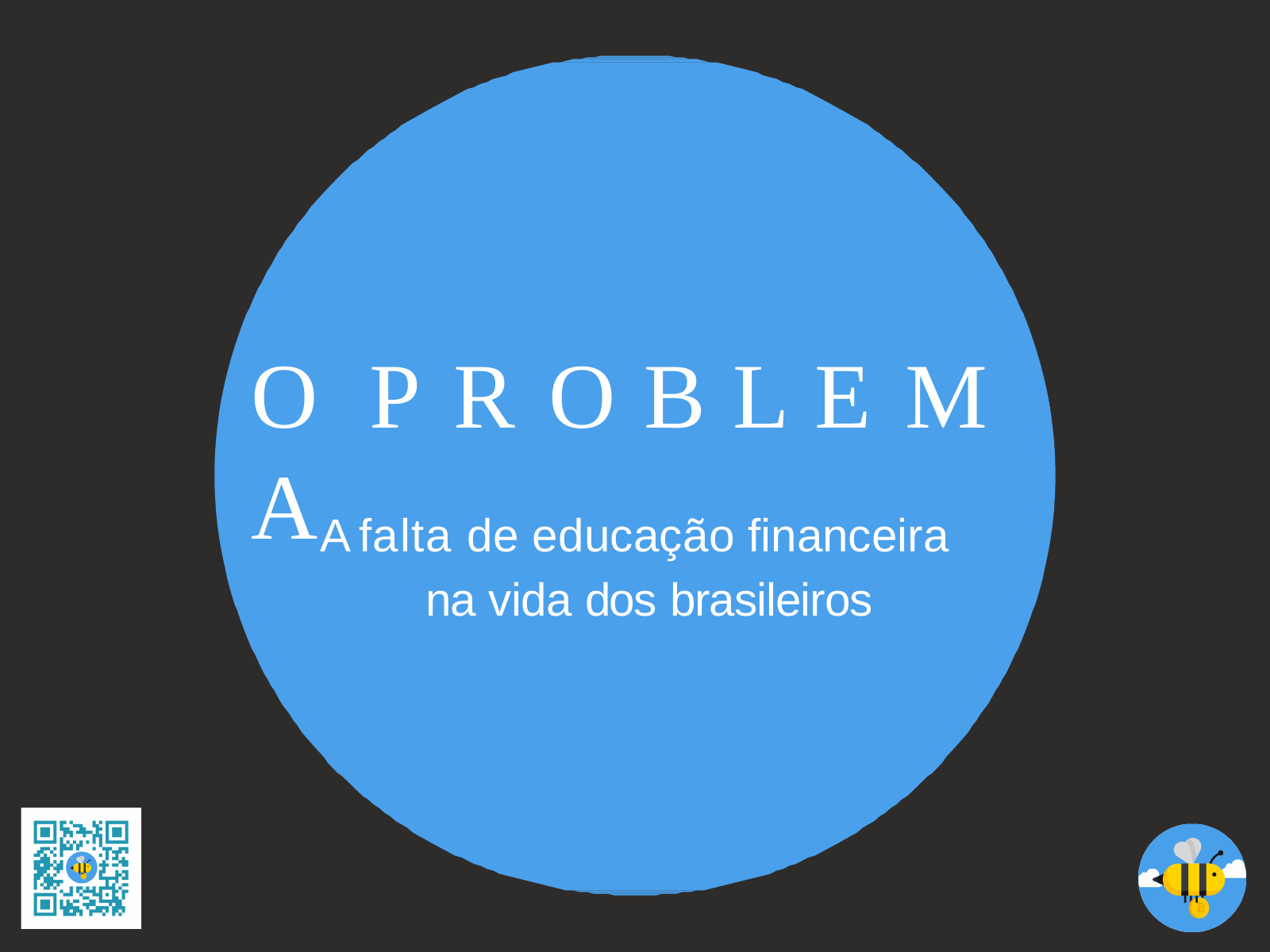

O	P R O B L E M A
A falta de educação financeira  na vida dos brasileiros